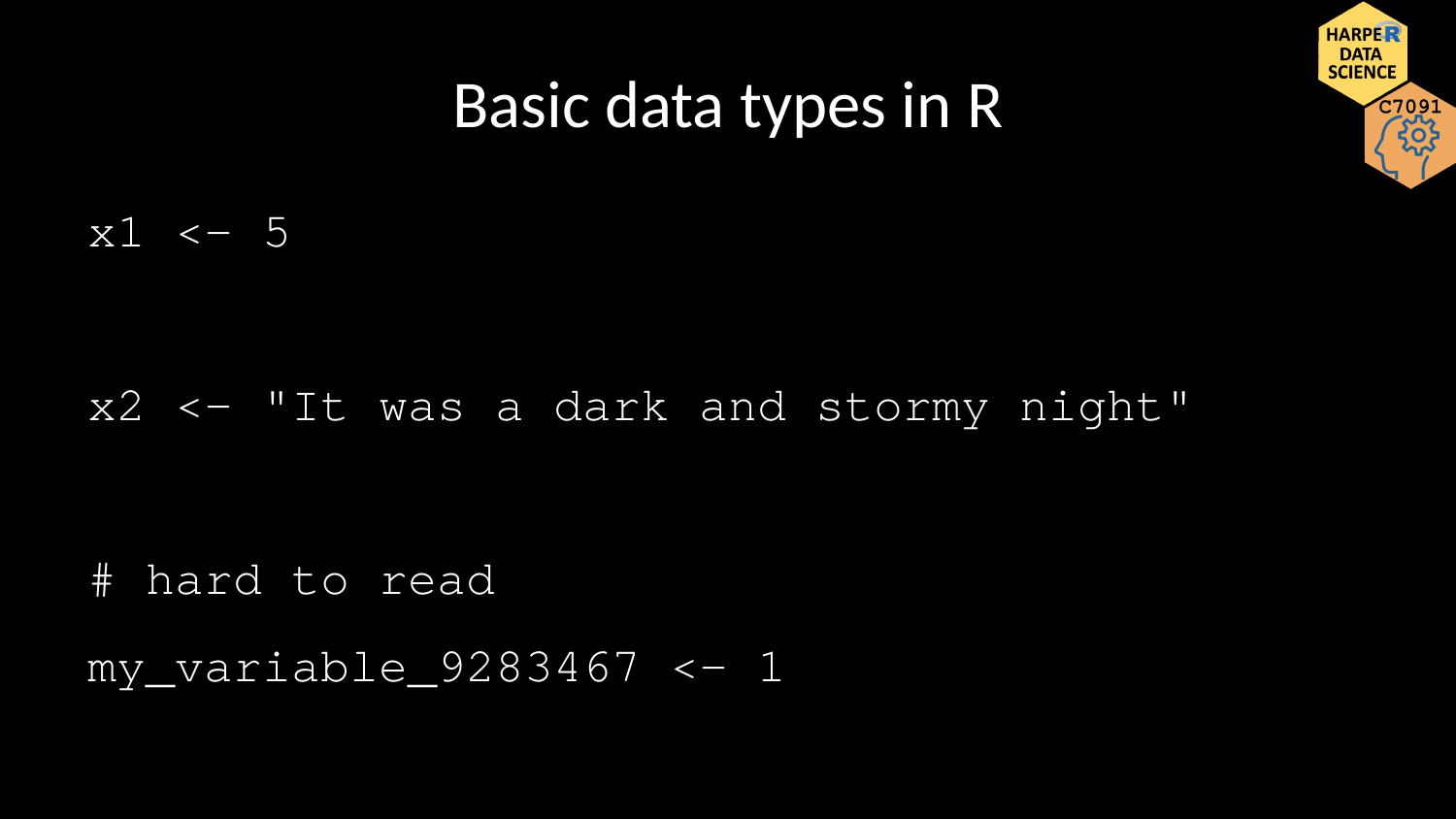

# Basic data types in R
x1 <- 5

x2 <- "It was a dark and stormy night"

# hard to read
my_variable_9283467 <- 1